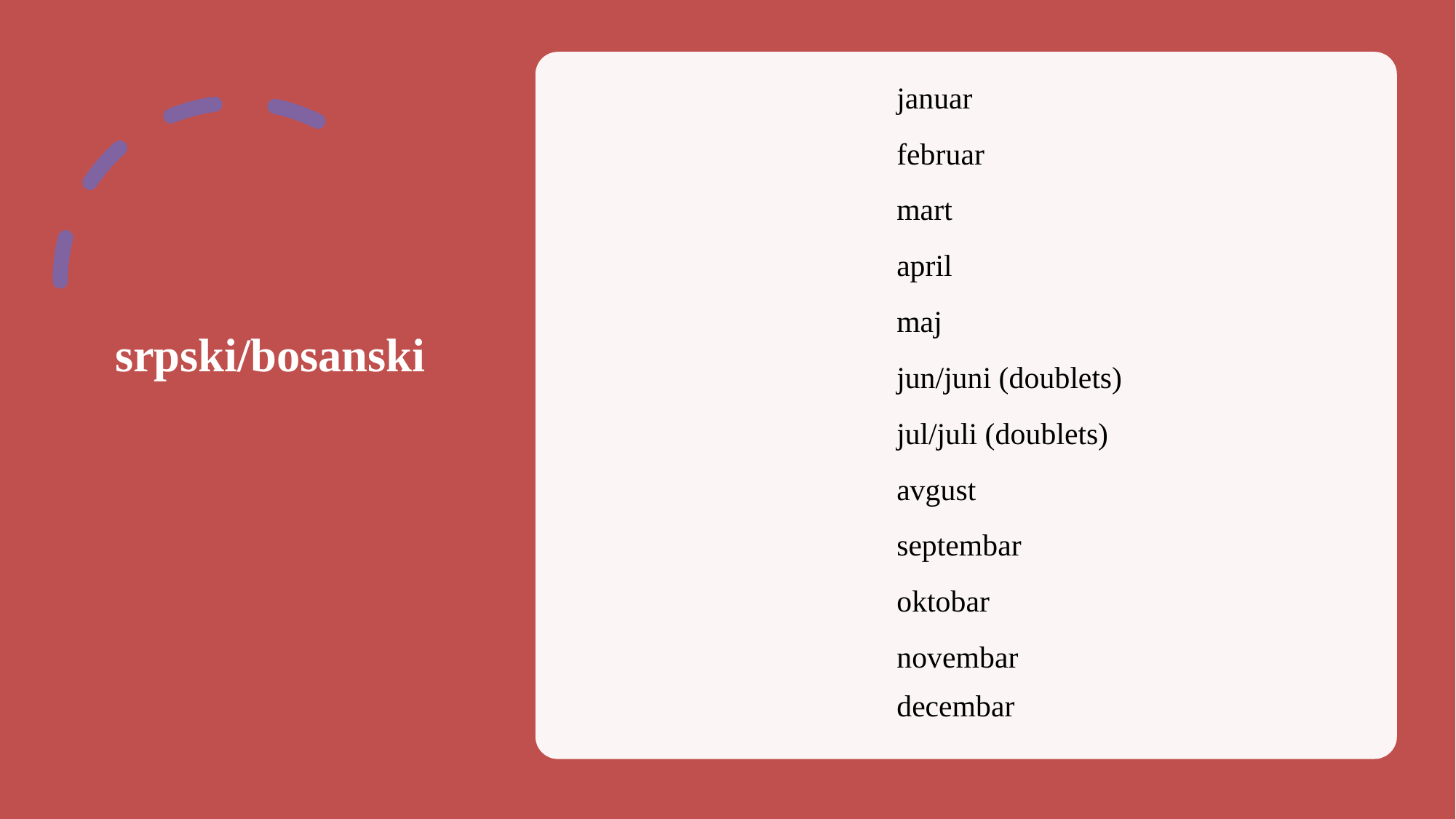

|  |  | januar |
| --- | --- | --- |
|  |  | februar |
|  |  | mart |
|  |  | april |
|  |  | maj |
|  |  | jun/juni (doublets) |
|  |  | jul/juli (doublets) |
|  |  | avgust |
|  |  | septembar |
|  |  | oktobar |
|  |  | novembar |
|  |  | decembar |
# srpski/bosanski